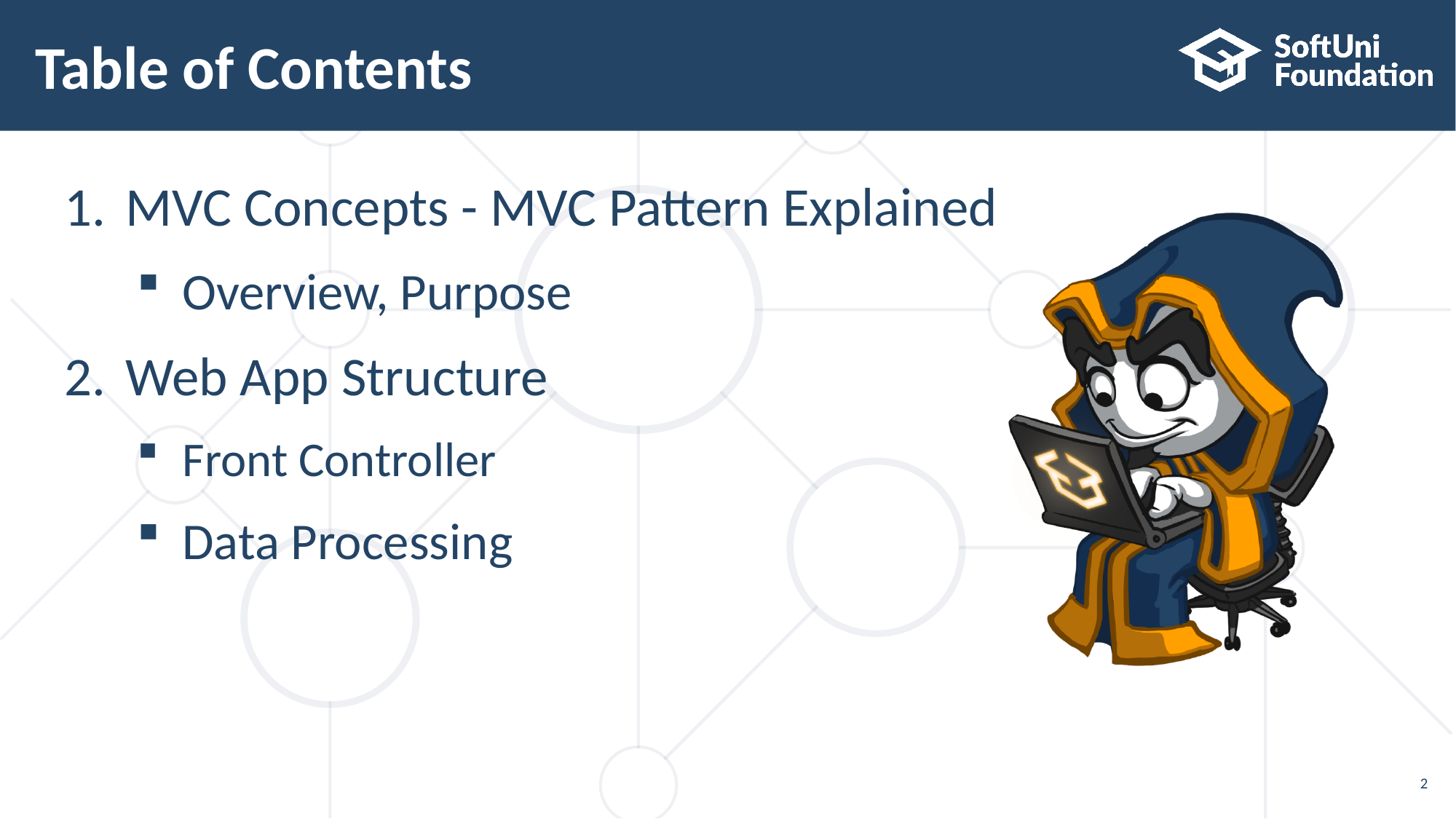

# Table of Contents
MVC Concepts - MVC Pattern Explained
Overview, Purpose
Web App Structure
Front Controller
Data Processing
2